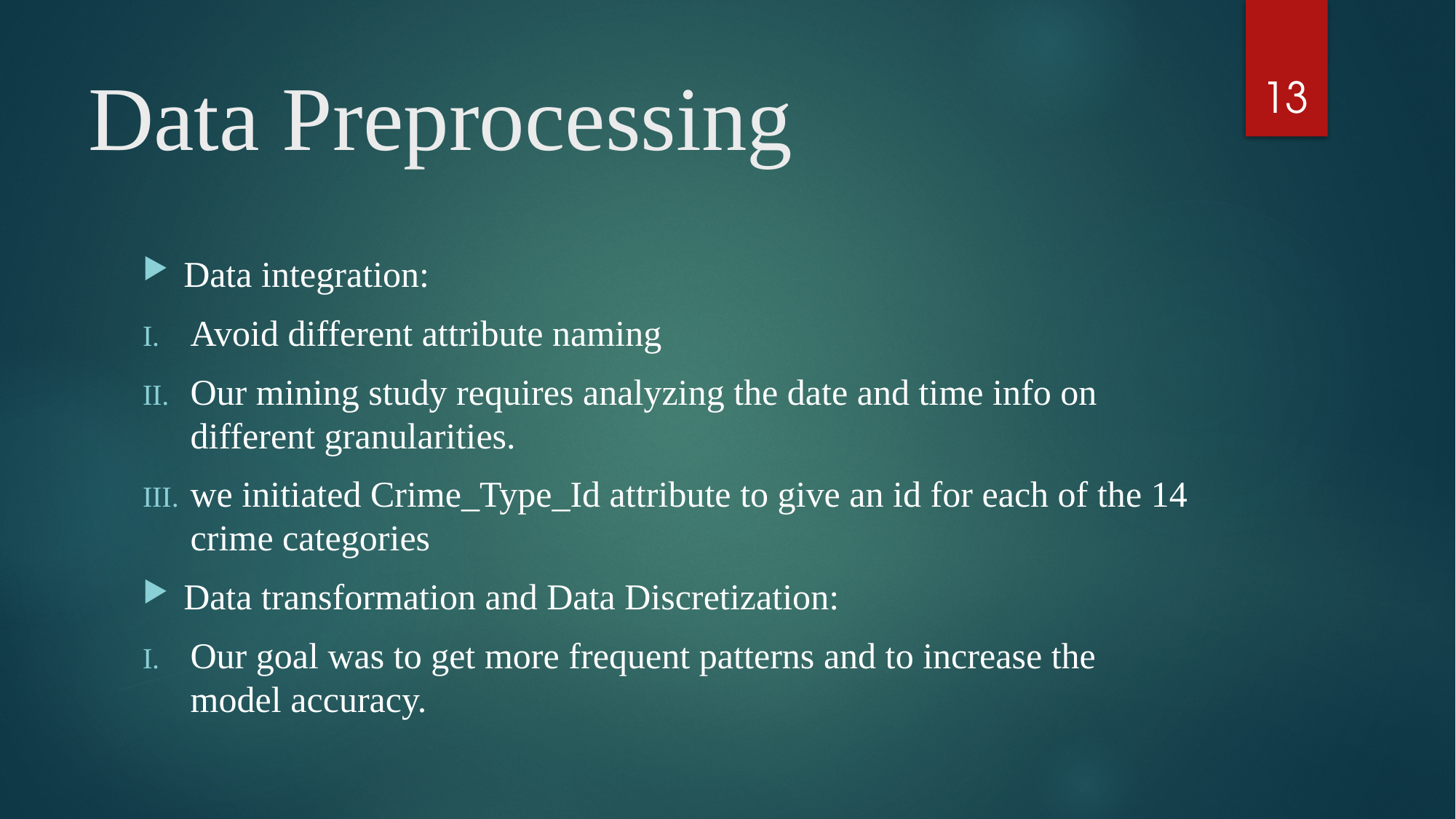

13
# Data Preprocessing
Data integration:
Avoid different attribute naming
Our mining study requires analyzing the date and time info on different granularities.
we initiated Crime_Type_Id attribute to give an id for each of the 14 crime categories
Data transformation and Data Discretization:
Our goal was to get more frequent patterns and to increase the model accuracy.